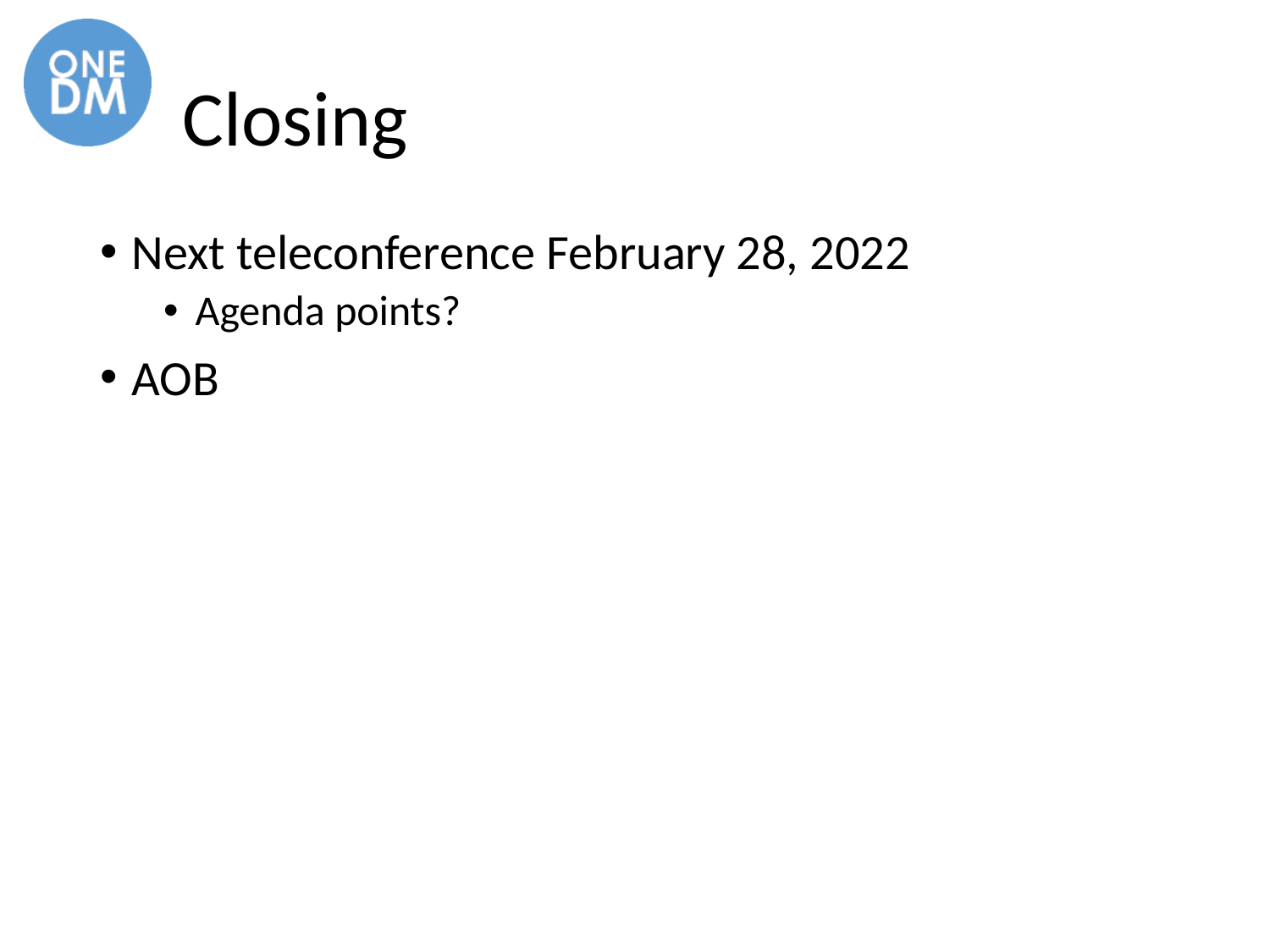

# Closing
Next teleconference February 28, 2022
Agenda points?
AOB